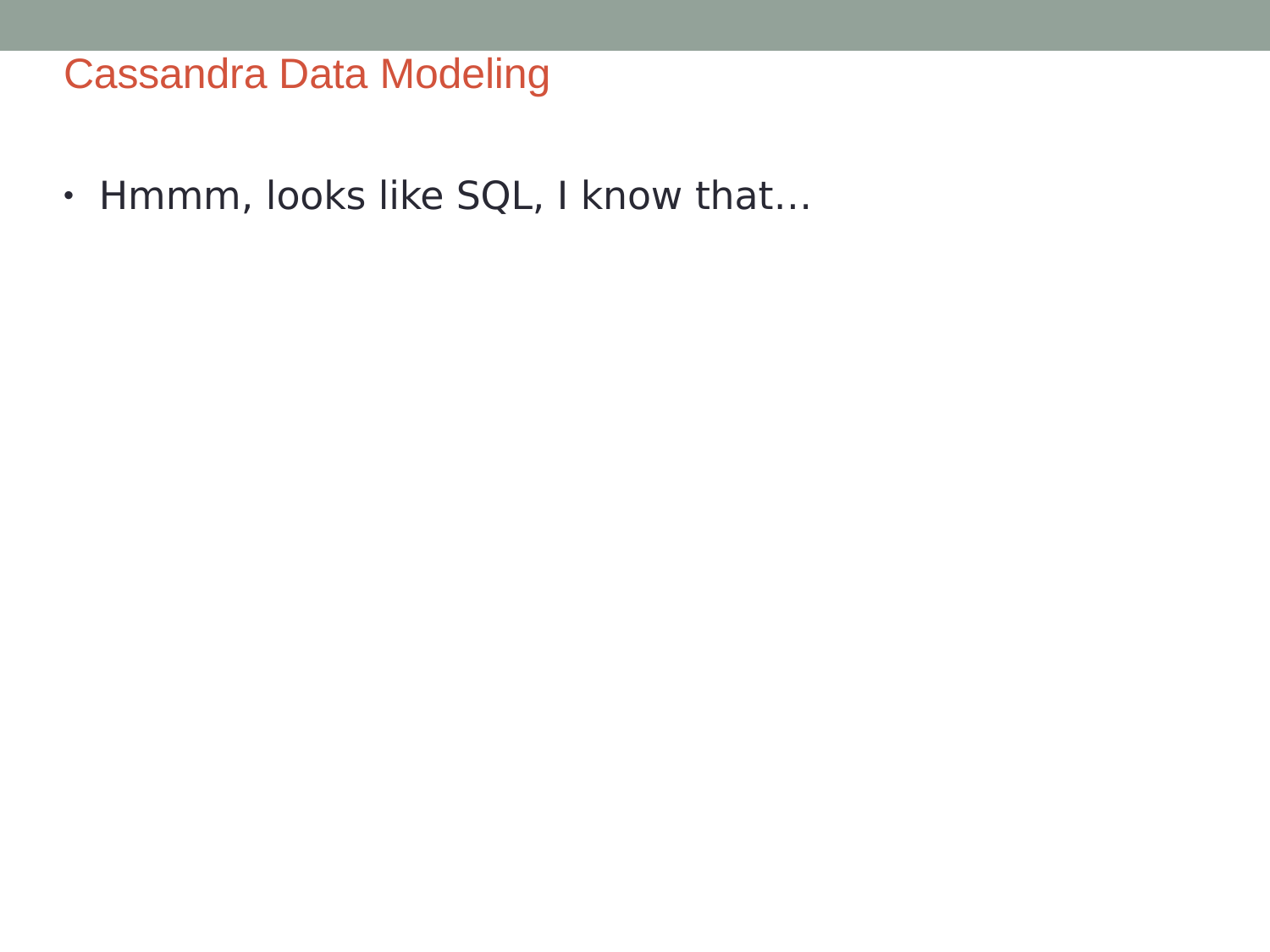

# Cassandra Data Modeling
Hmmm, looks like SQL, I know that…
•
63